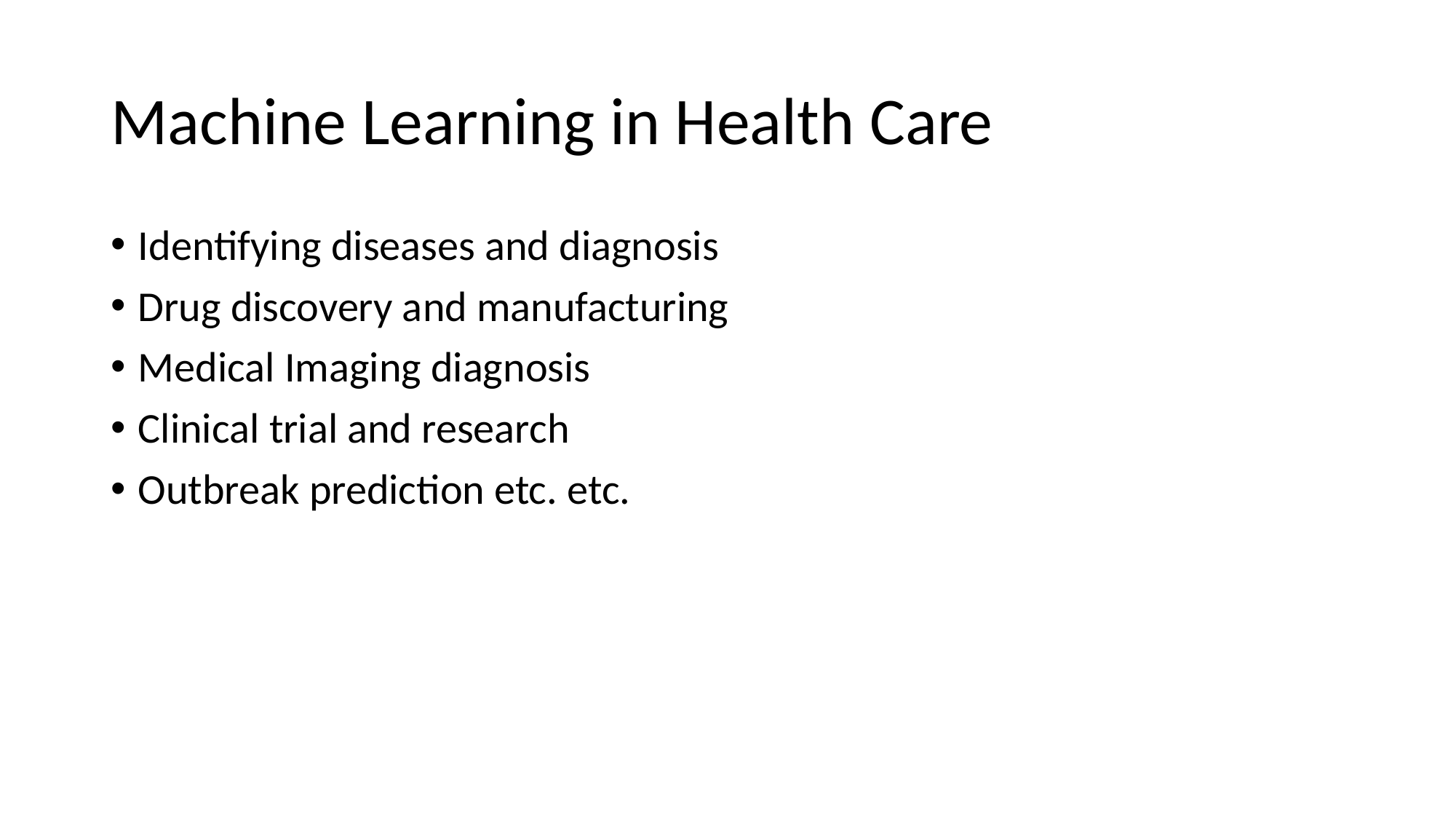

# Machine Learning in Health Care
Identifying diseases and diagnosis
Drug discovery and manufacturing
Medical Imaging diagnosis
Clinical trial and research
Outbreak prediction etc. etc.